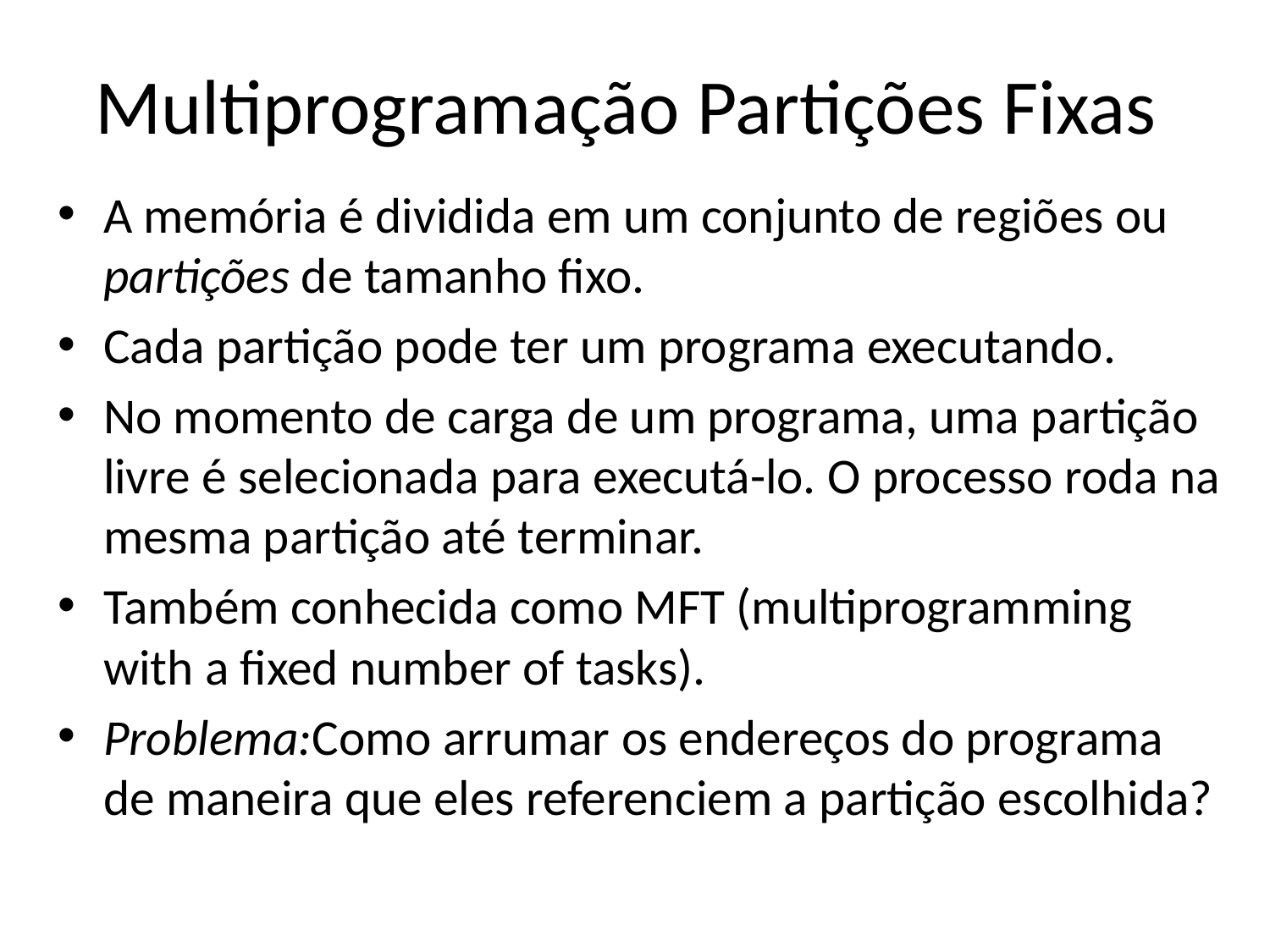

# Multiprogramação Partições Fixas
A memória é dividida em um conjunto de regiões ou partições de tamanho fixo.
Cada partição pode ter um programa executando.
No momento de carga de um programa, uma partição livre é selecionada para executá-lo. O processo roda na mesma partição até terminar.
Também conhecida como MFT (multiprogramming with a fixed number of tasks).
Problema:Como arrumar os endereços do programa de maneira que eles referenciem a partição escolhida?